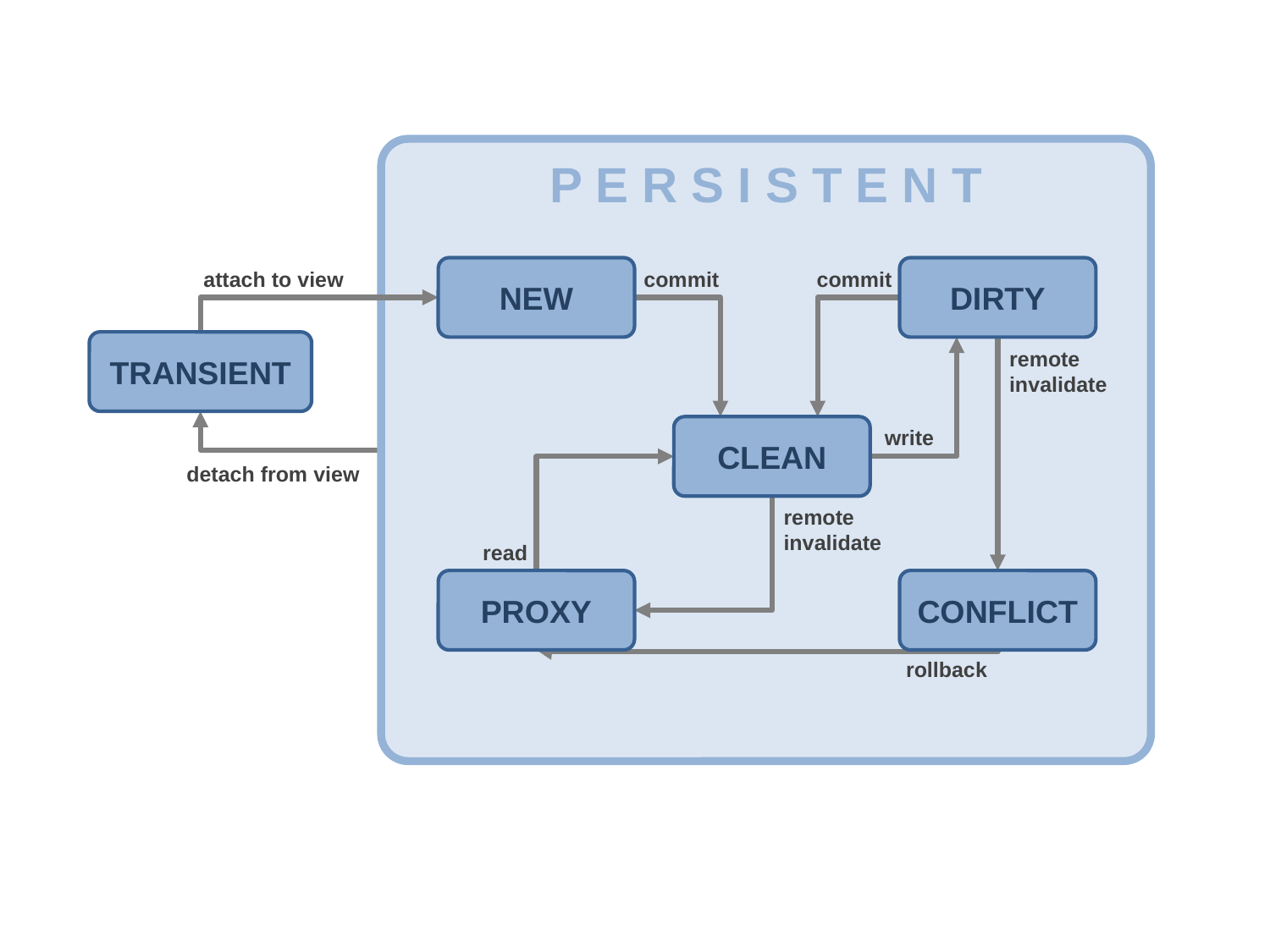

P E R S I S T E N T
NEW
DIRTY
attach to view
commit
commit
TRANSIENT
remote
invalidate
CLEAN
write
detach from view
remote
invalidate
read
PROXY
CONFLICT
rollback